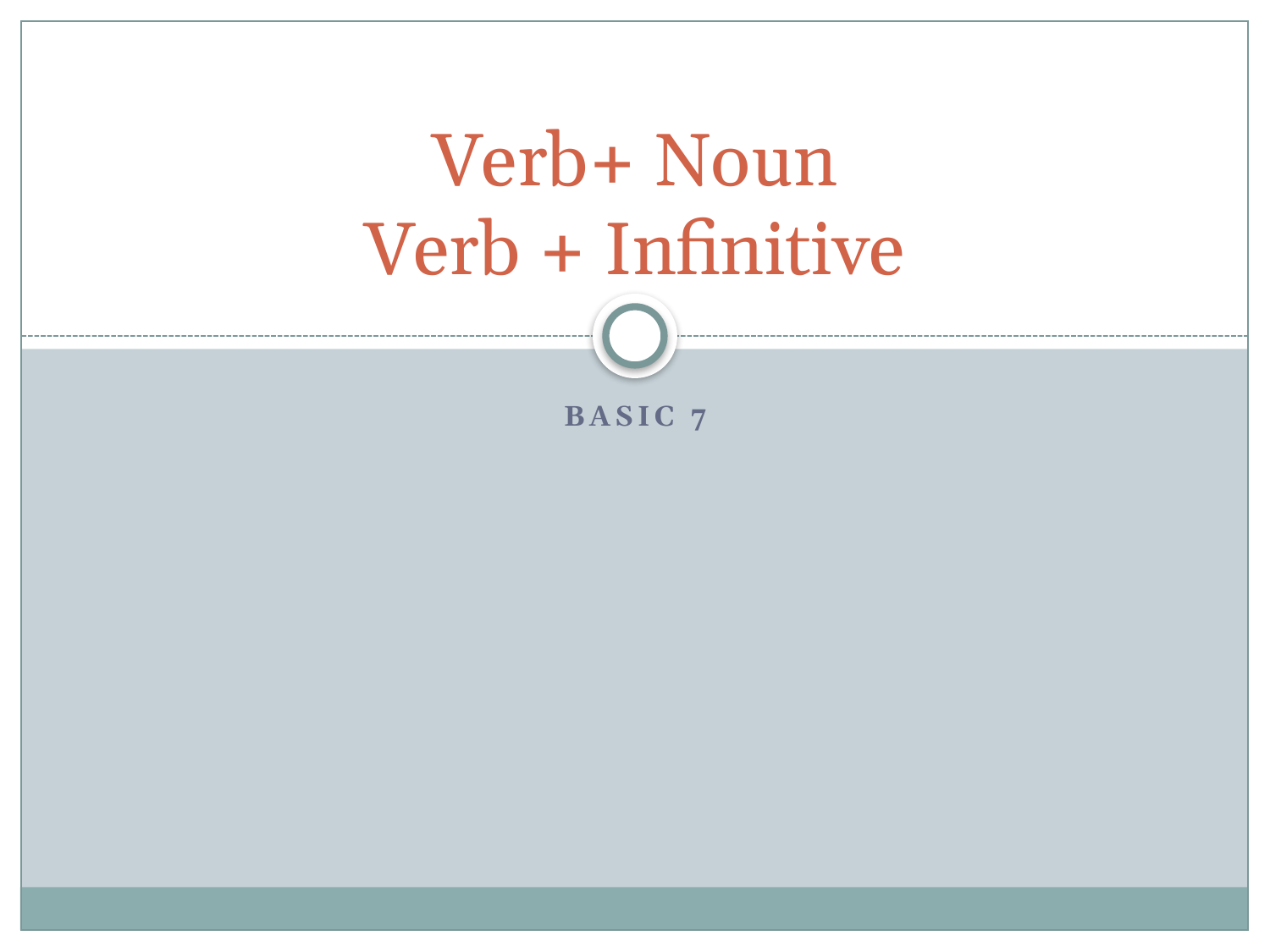

# Verb+ Noun Verb + Infinitive
Basic 7